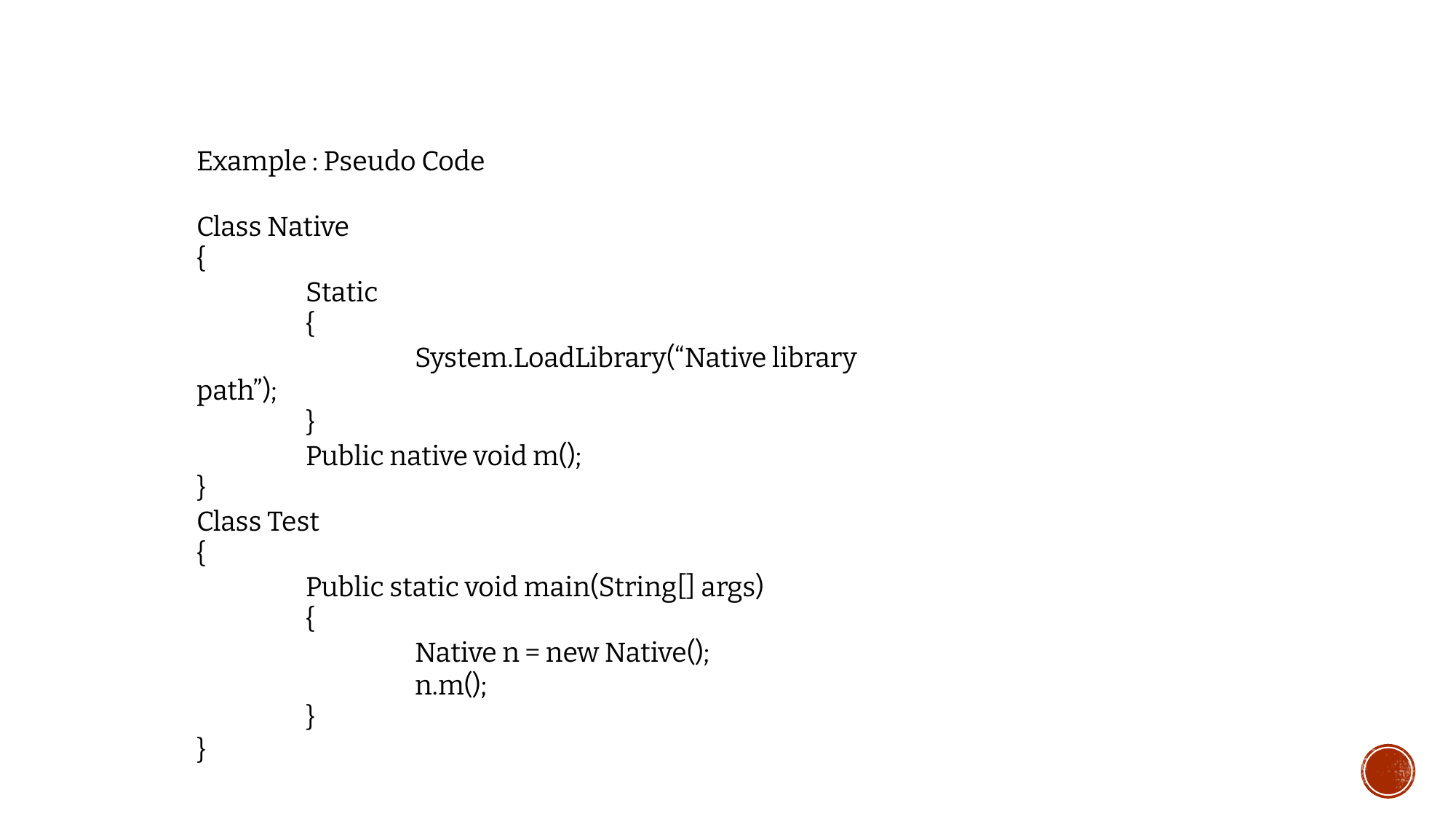

Example : Pseudo Code

Class Native
{
	Static
	{
		System.LoadLibrary(“Native library path”);
	}
	Public native void m();
}
Class Test
{
	Public static void main(String[] args)
	{
		Native n = new Native();
		n.m();
	}
}